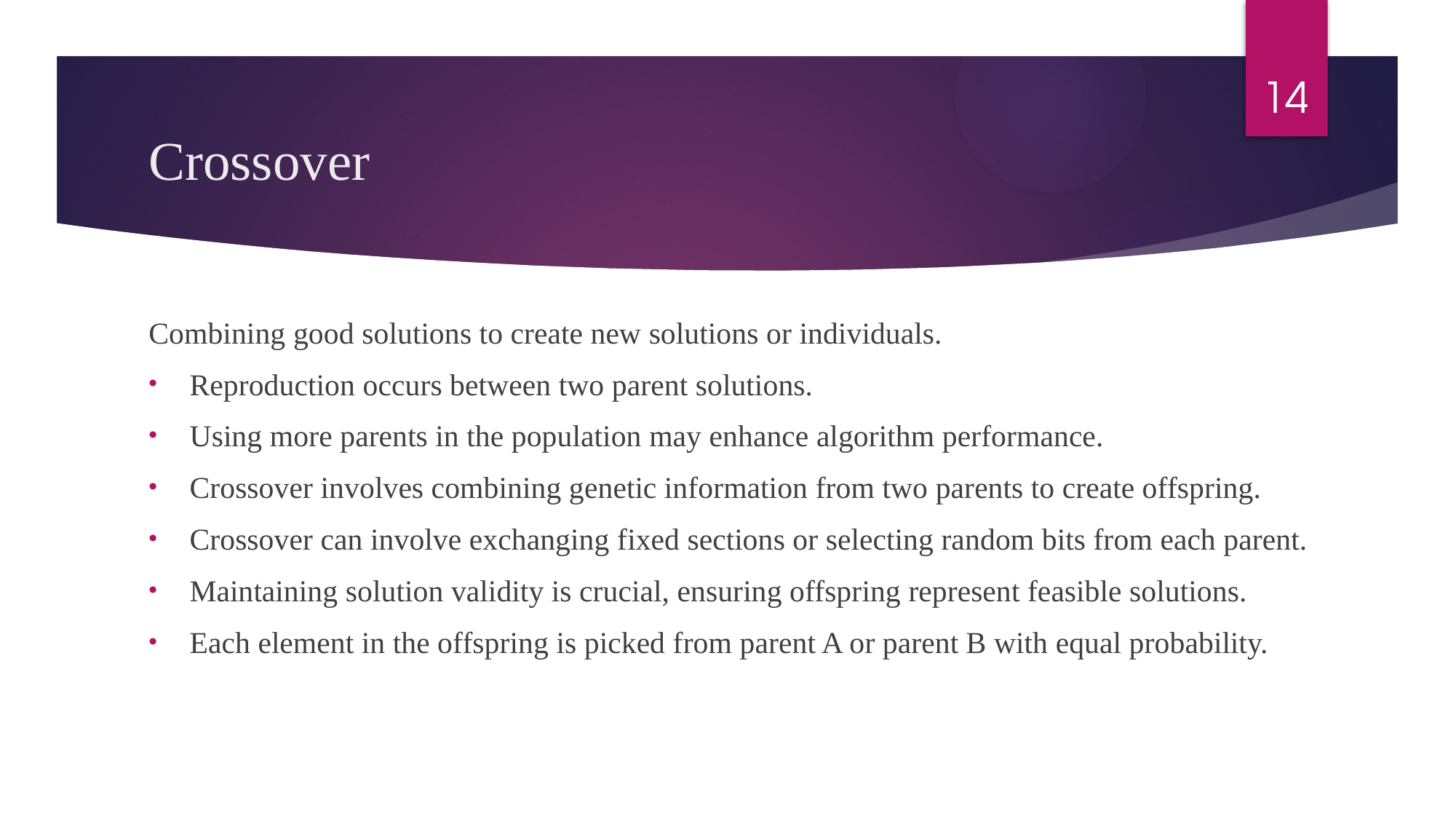

14
# Crossover
Combining good solutions to create new solutions or individuals.
Reproduction occurs between two parent solutions.
Using more parents in the population may enhance algorithm performance.
Crossover involves combining genetic information from two parents to create offspring.
Crossover can involve exchanging fixed sections or selecting random bits from each parent.
Maintaining solution validity is crucial, ensuring offspring represent feasible solutions.
Each element in the offspring is picked from parent A or parent B with equal probability.